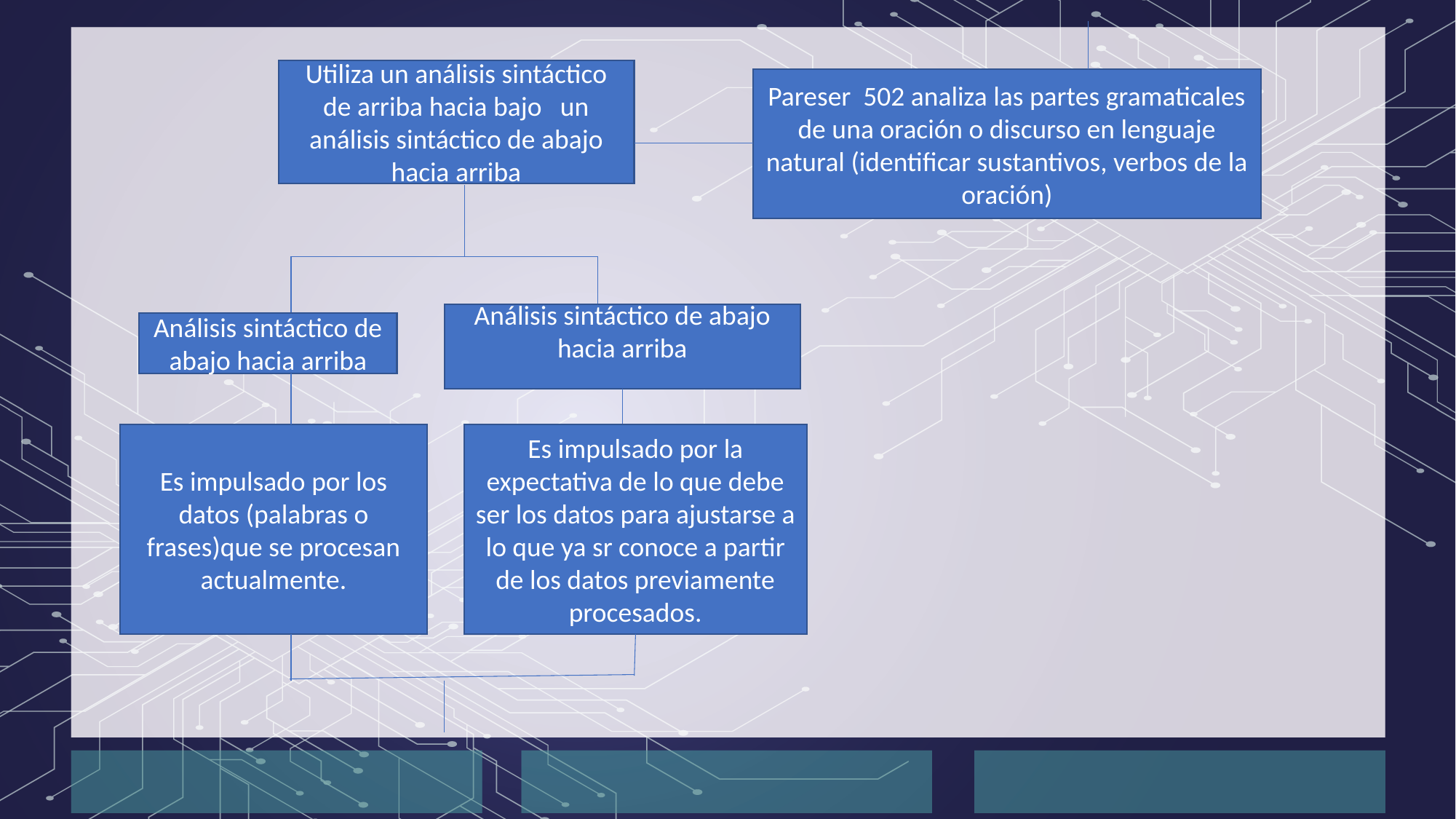

Utiliza un análisis sintáctico de arriba hacia bajo   un análisis sintáctico de abajo hacia arriba
Pareser  502 analiza las partes gramaticales de una oración o discurso en lenguaje natural (identificar sustantivos, verbos de la oración)

Análisis sintáctico de abajo hacia arriba

Análisis sintáctico de abajo hacia arriba
Es impulsado por los datos (palabras o frases)que se procesan actualmente.
Es impulsado por la expectativa de lo que debe ser los datos para ajustarse a lo que ya sr conoce a partir de los datos previamente procesados.